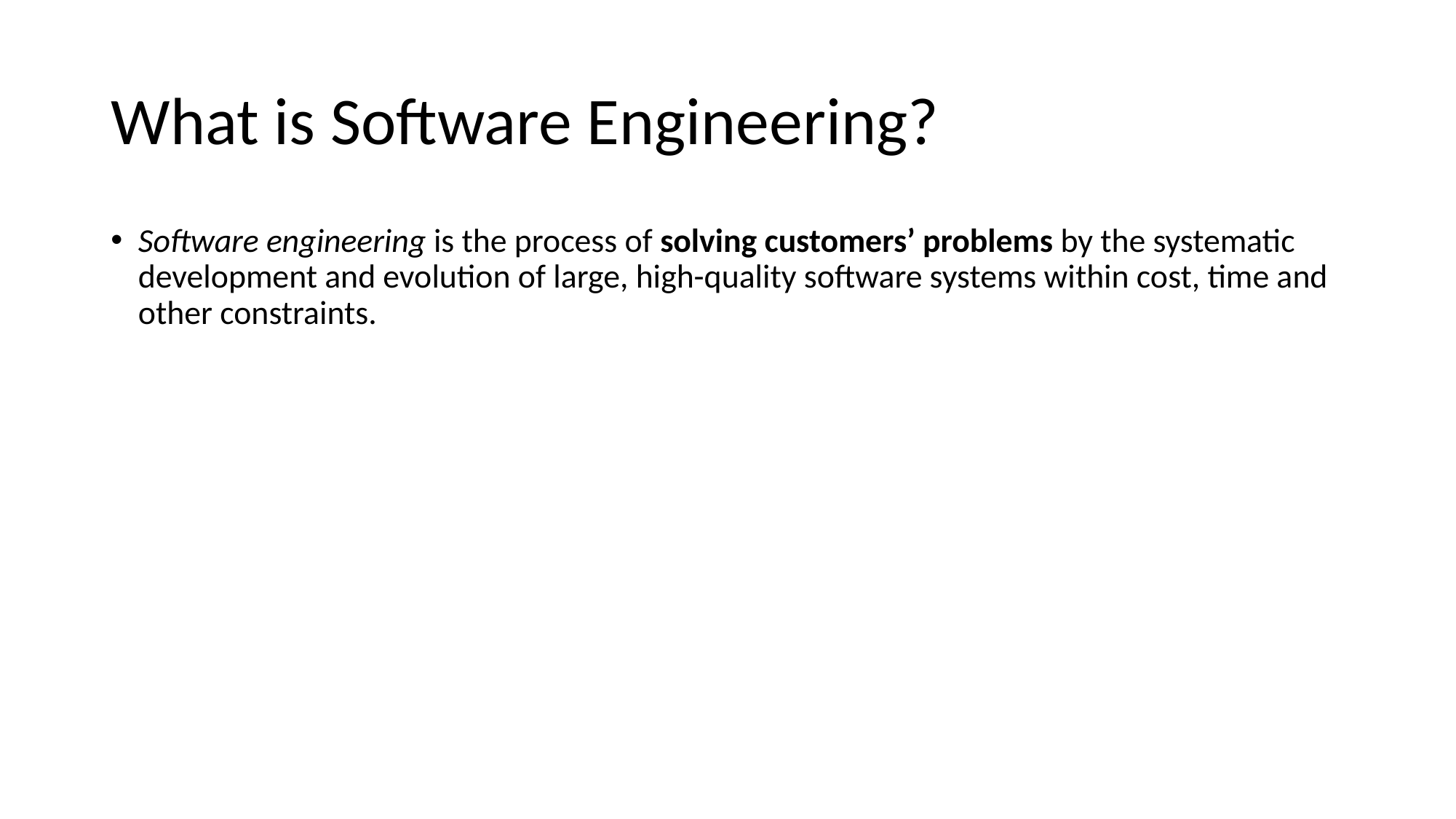

# What is Software Engineering?
Software engineering is the process of solving customers’ problems by the systematic development and evolution of large, high-quality software systems within cost, time and other constraints.